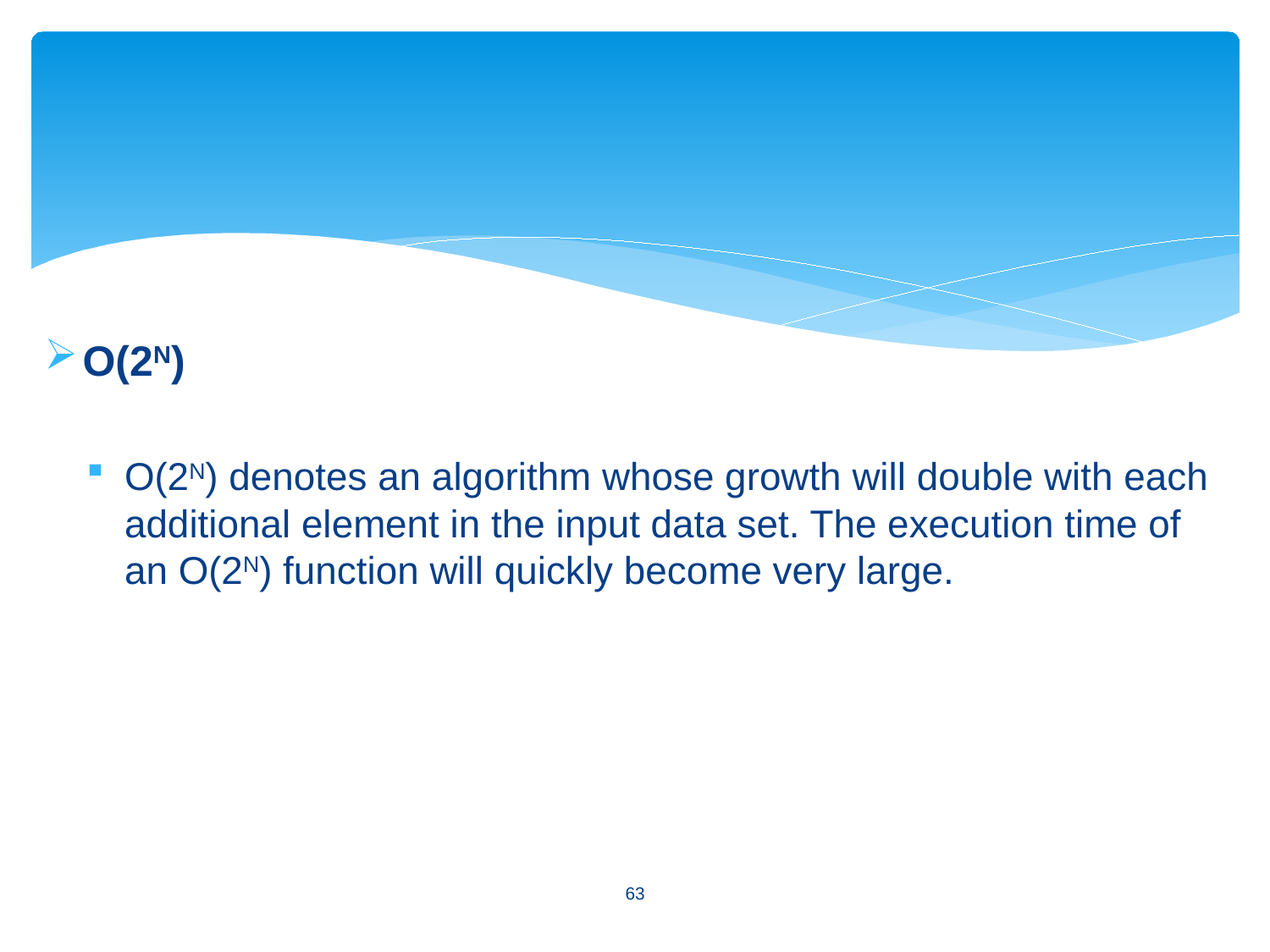

#
O(2N)

O(2N) denotes an algorithm whose growth will double with each additional element in the input data set. The execution time of an O(2N) function will quickly become very large.

63